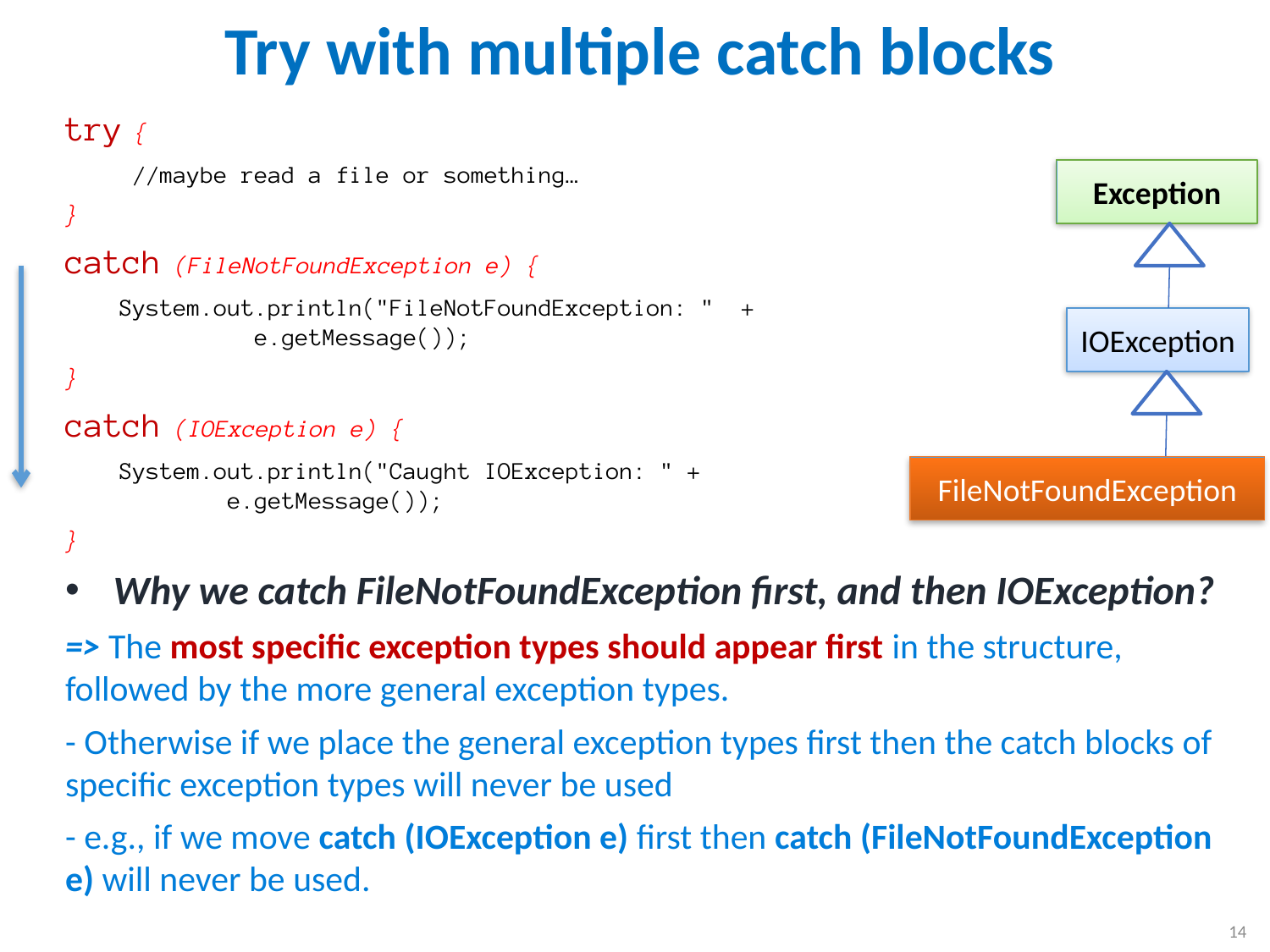

# Try with multiple catch blocks
try {
     //maybe read a file or something…
}
catch (FileNotFoundException e) {
    System.out.println("FileNotFoundException: "  +
              e.getMessage());
}
catch (IOException e) {
    System.out.println("Caught IOException: " +
            e.getMessage());
}
Why we catch FileNotFoundException first, and then IOException?
=> The most specific exception types should appear first in the structure, followed by the more general exception types.
- Otherwise if we place the general exception types first then the catch blocks of specific exception types will never be used
- e.g., if we move catch (IOException e) first then catch (FileNotFoundException e) will never be used.
Exception

IOException

FileNotFoundException
14